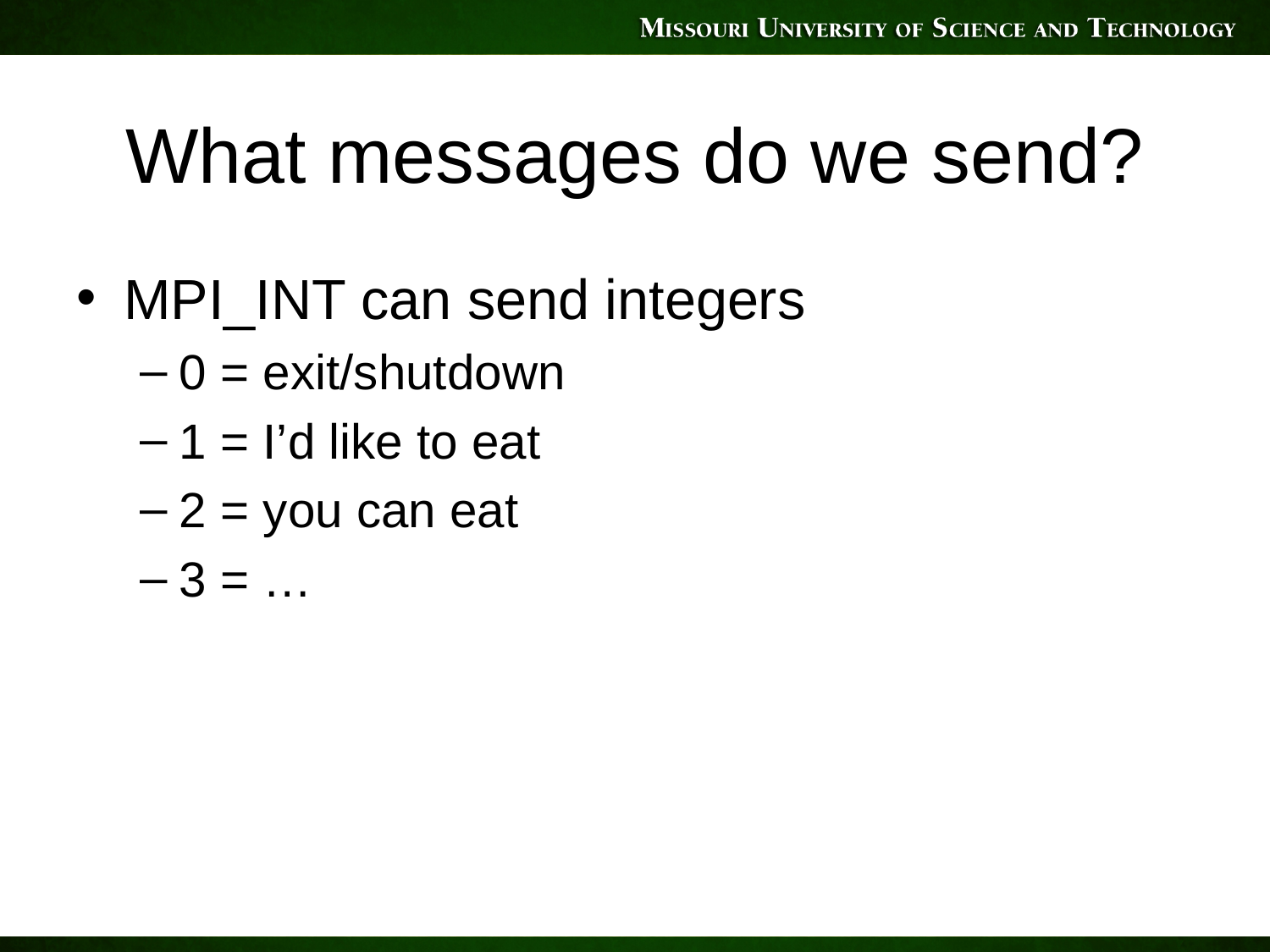

# What messages do we send?
MPI_INT can send integers
0 = exit/shutdown
1 = I’d like to eat
2 = you can eat
3 = …